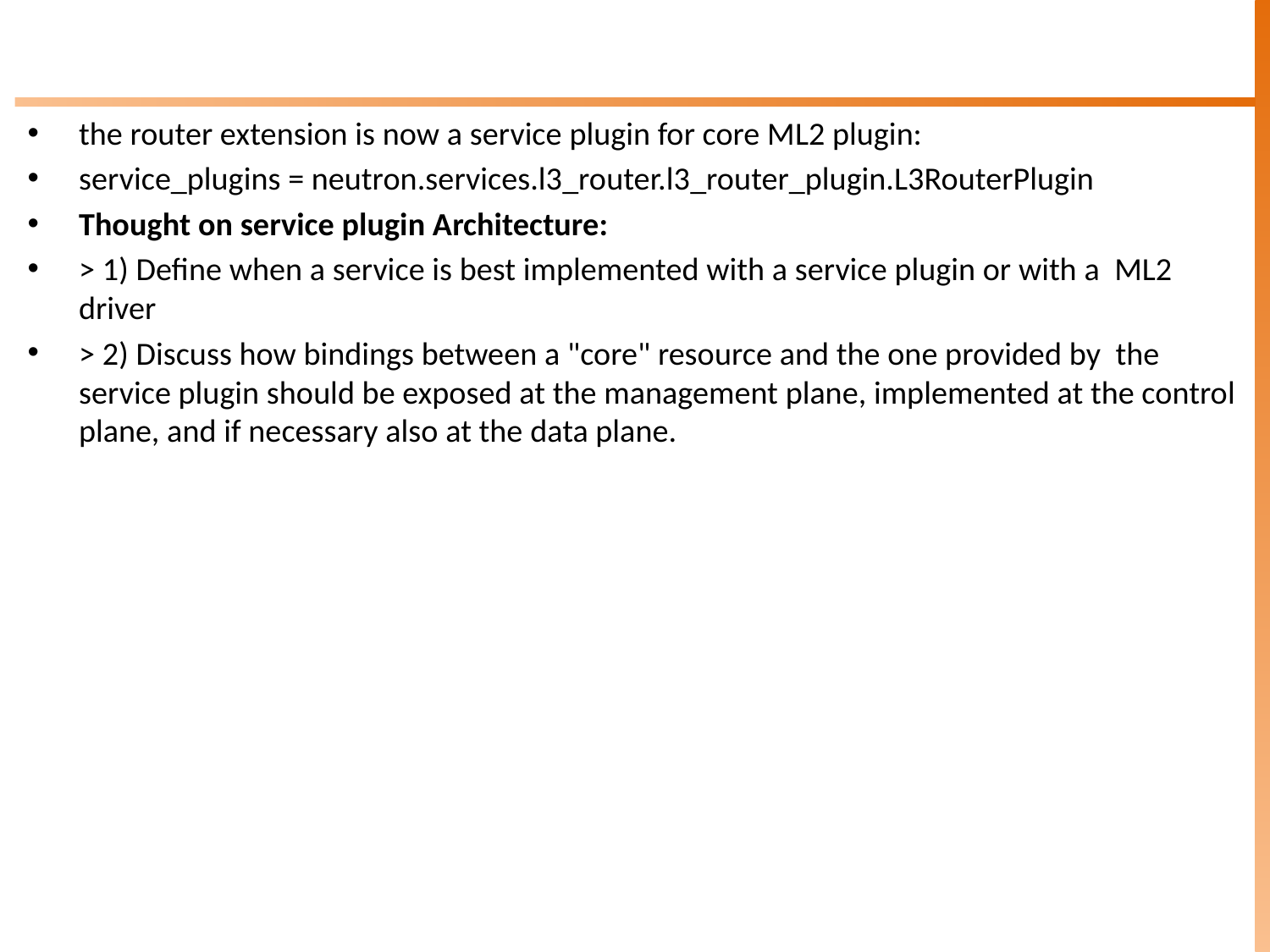

#
the router extension is now a service plugin for core ML2 plugin:
service_plugins = neutron.services.l3_router.l3_router_plugin.L3RouterPlugin
Thought on service plugin Architecture:
> 1) Define when a service is best implemented with a service plugin or with a  ML2 driver
> 2) Discuss how bindings between a "core" resource and the one provided by  the service plugin should be exposed at the management plane, implemented at the control plane, and if necessary also at the data plane.